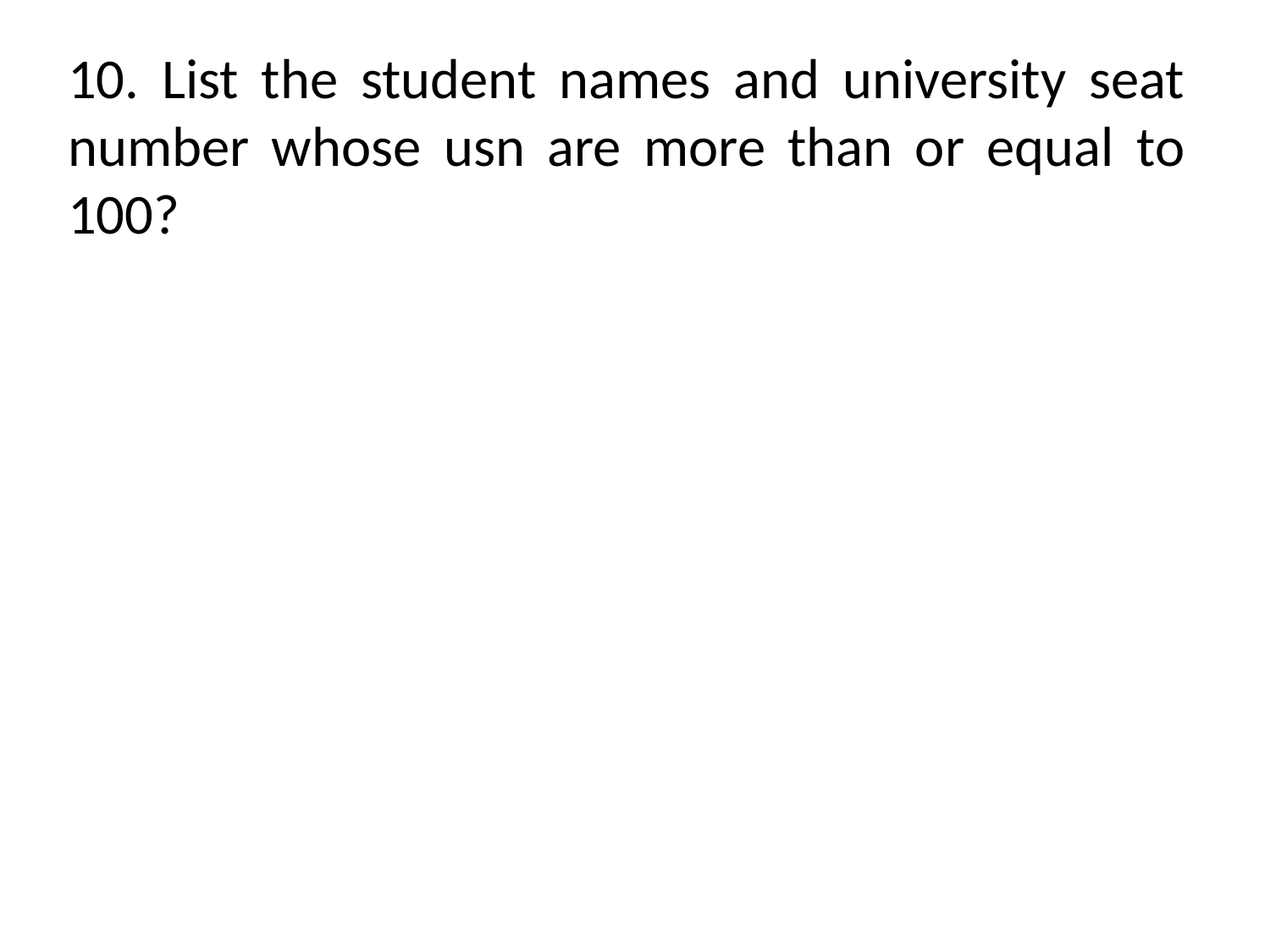

10. List the student names and university seat number whose usn are more than or equal to 100?